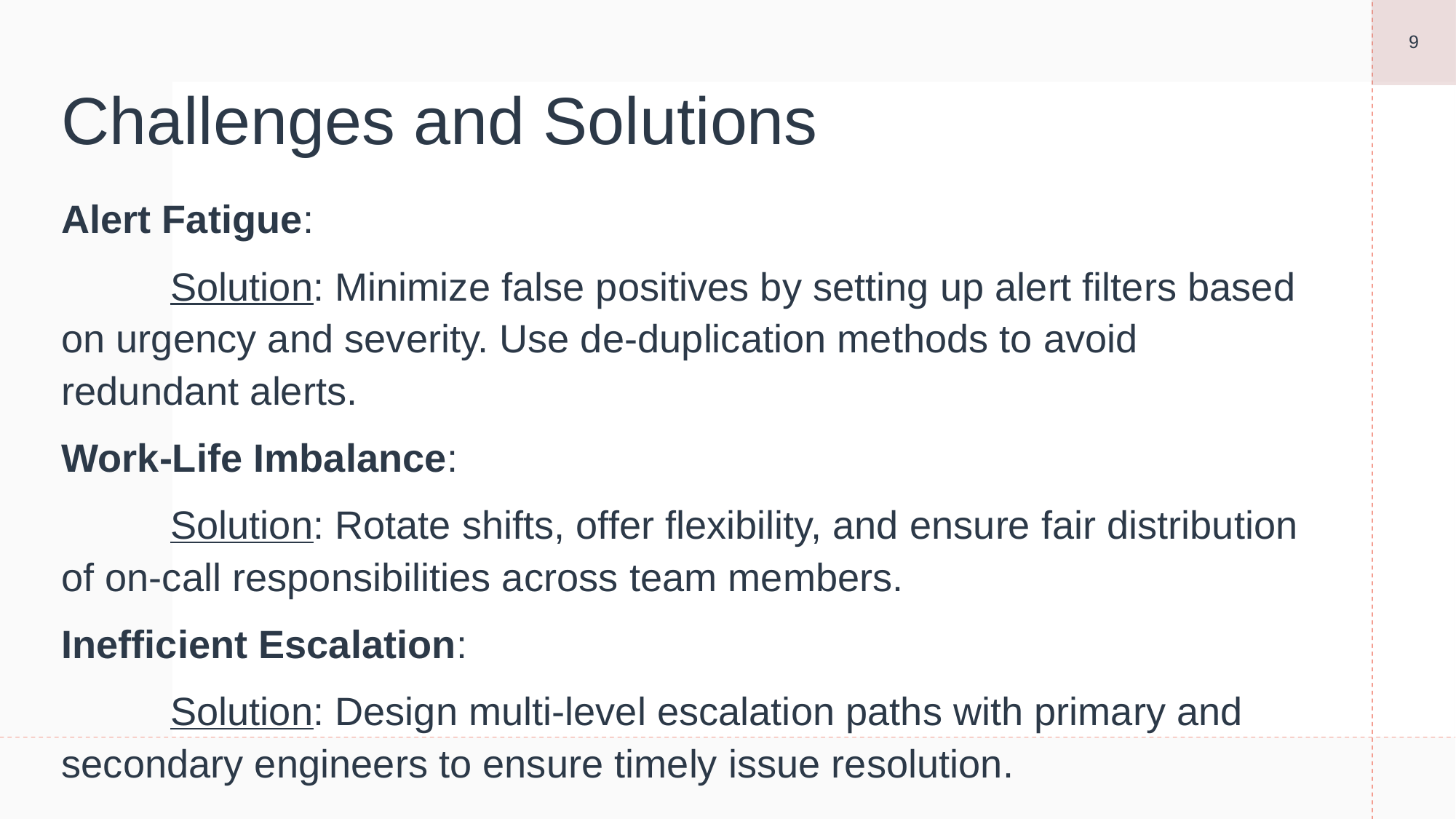

9
# Challenges and Solutions
Alert Fatigue:
	Solution: Minimize false positives by setting up alert filters based on urgency and severity. Use de-duplication methods to avoid redundant alerts.
Work-Life Imbalance:
	Solution: Rotate shifts, offer flexibility, and ensure fair distribution of on-call responsibilities across team members.
Inefficient Escalation:
	Solution: Design multi-level escalation paths with primary and secondary engineers to ensure timely issue resolution.